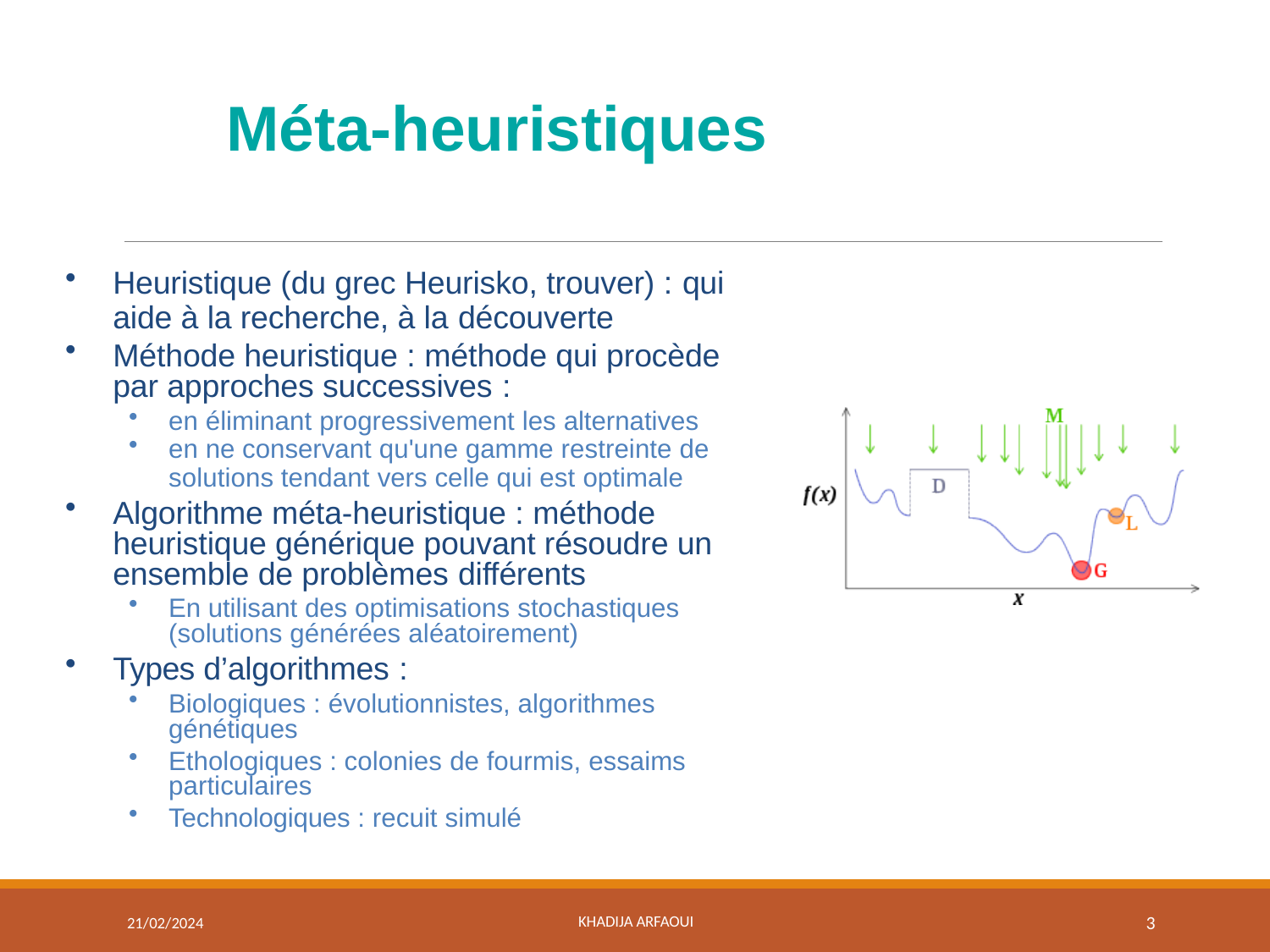

# Méta-heuristiques
Heuristique (du grec Heurisko, trouver) : qui
aide à la recherche, à la découverte
Méthode heuristique : méthode qui procède  par approches successives :
en éliminant progressivement les alternatives
en ne conservant qu'une gamme restreinte de
solutions tendant vers celle qui est optimale
Algorithme méta-heuristique : méthode  heuristique générique pouvant résoudre un  ensemble de problèmes différents
En utilisant des optimisations stochastiques  (solutions générées aléatoirement)
Types d’algorithmes :
Biologiques : évolutionnistes, algorithmes  génétiques
Ethologiques : colonies de fourmis, essaims  particulaires
Technologiques : recuit simulé

21/02/2024
Khadija ARFAOUI
3